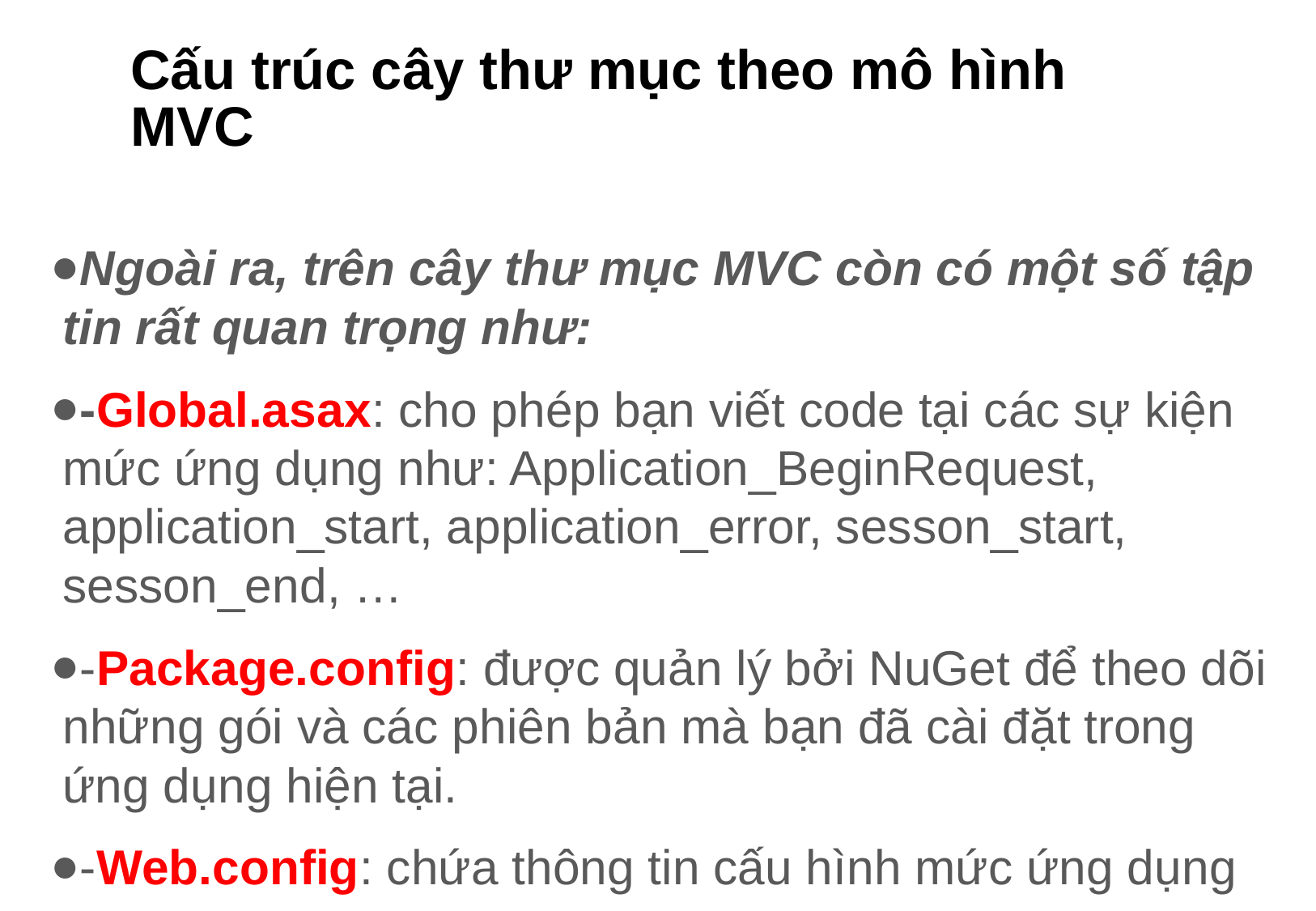

# Cấu trúc cây thư mục theo mô hình MVC
Ngoài ra, trên cây thư mục MVC còn có một số tập tin rất quan trọng như:
-Global.asax: cho phép bạn viết code tại các sự kiện mức ứng dụng như: Application_BeginRequest, application_start, application_error, sesson_start, sesson_end, …
-Package.config: được quản lý bởi NuGet để theo dõi những gói và các phiên bản mà bạn đã cài đặt trong ứng dụng hiện tại.
-Web.config: chứa thông tin cấu hình mức ứng dụng